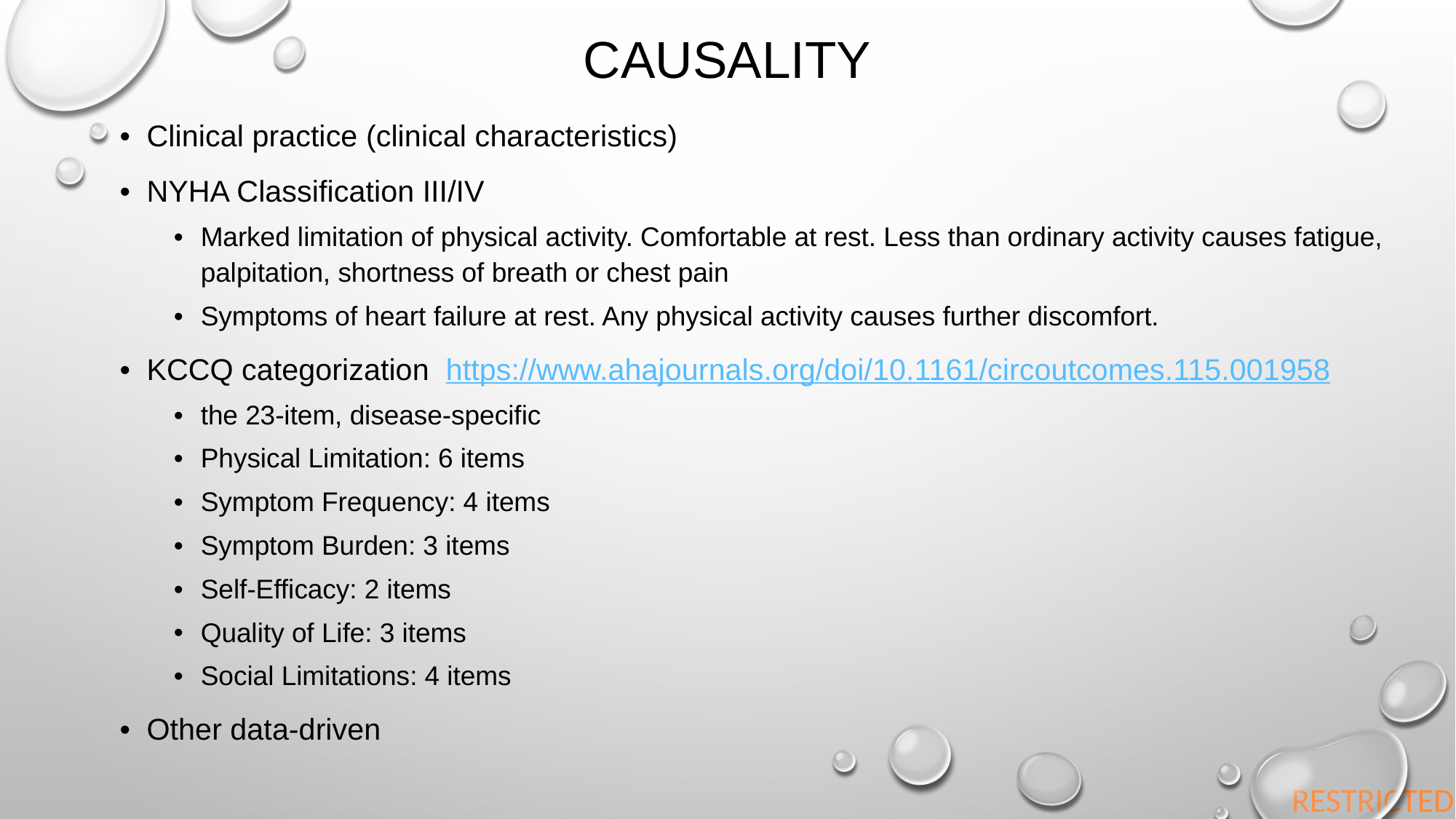

# causality
Clinical practice (clinical characteristics)
NYHA Classification III/IV
Marked limitation of physical activity. Comfortable at rest. Less than ordinary activity causes fatigue, palpitation, shortness of breath or chest pain
Symptoms of heart failure at rest. Any physical activity causes further discomfort.
KCCQ categorization  https://www.ahajournals.org/doi/10.1161/circoutcomes.115.001958
the 23-item, disease-specific
Physical Limitation: 6 items
Symptom Frequency: 4 items
Symptom Burden: 3 items
Self-Efficacy: 2 items
Quality of Life: 3 items
Social Limitations: 4 items
Other data-driven